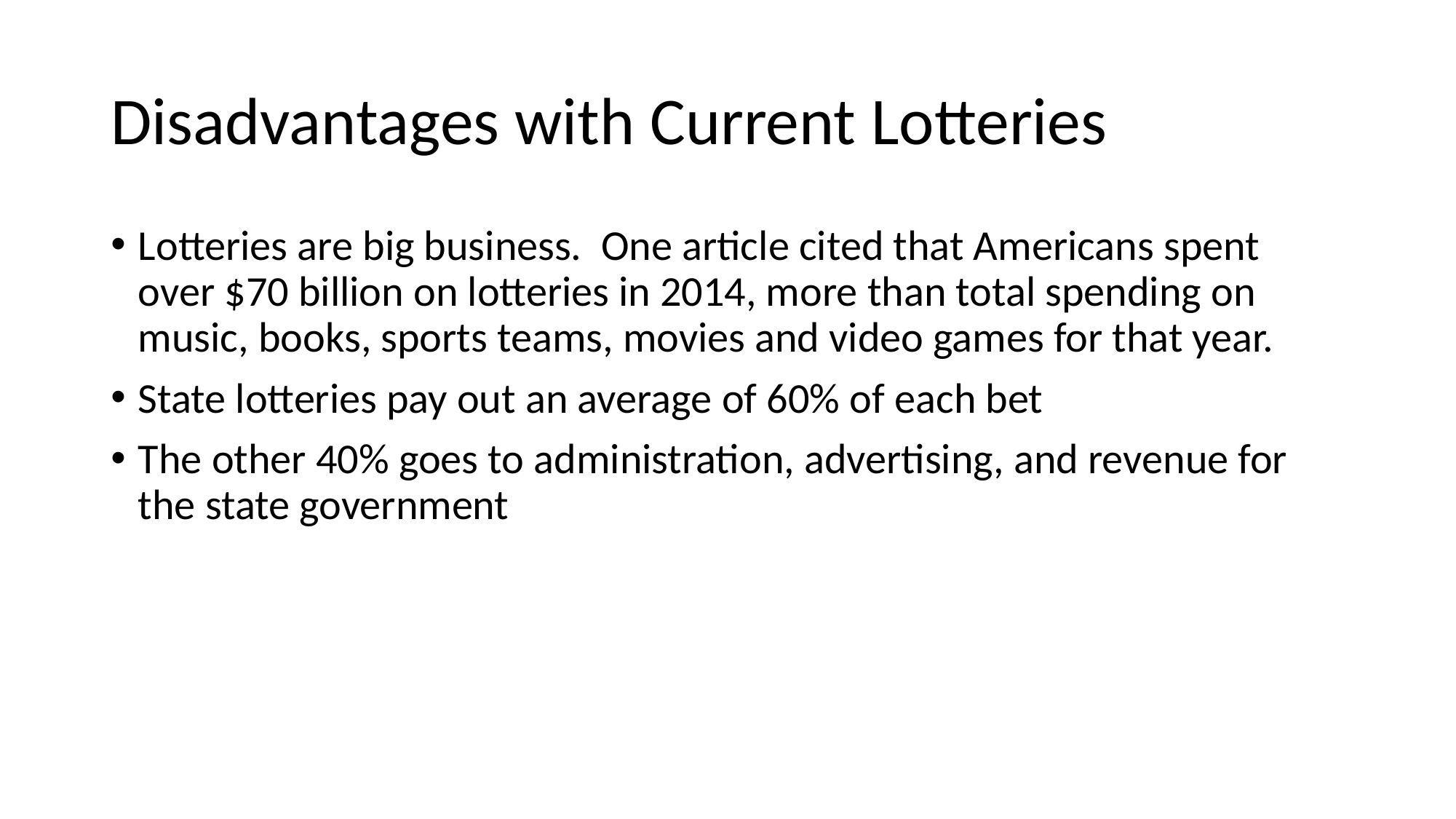

# Disadvantages with Current Lotteries
Lotteries are big business.  One article cited that Americans spent over $70 billion on lotteries in 2014, more than total spending on music, books, sports teams, movies and video games for that year.
State lotteries pay out an average of 60% of each bet
The other 40% goes to administration, advertising, and revenue for the state government